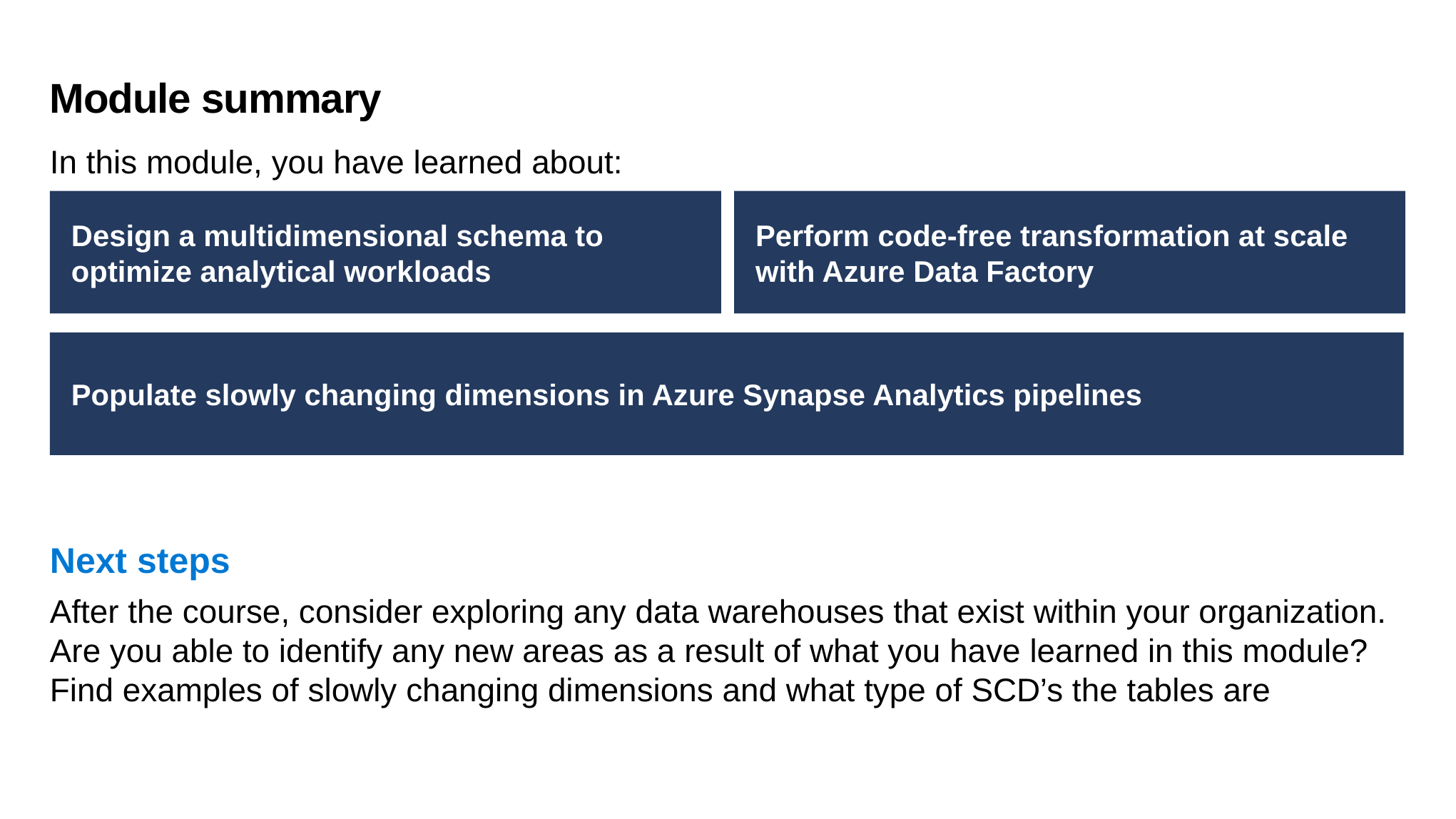

# Module summary
In this module, you have learned about:
Perform code-free transformation at scale with Azure Data Factory
Design a multidimensional schema to optimize analytical workloads
Populate slowly changing dimensions in Azure Synapse Analytics pipelines
Next steps
After the course, consider exploring any data warehouses that exist within your organization. Are you able to identify any new areas as a result of what you have learned in this module? Find examples of slowly changing dimensions and what type of SCD’s the tables are